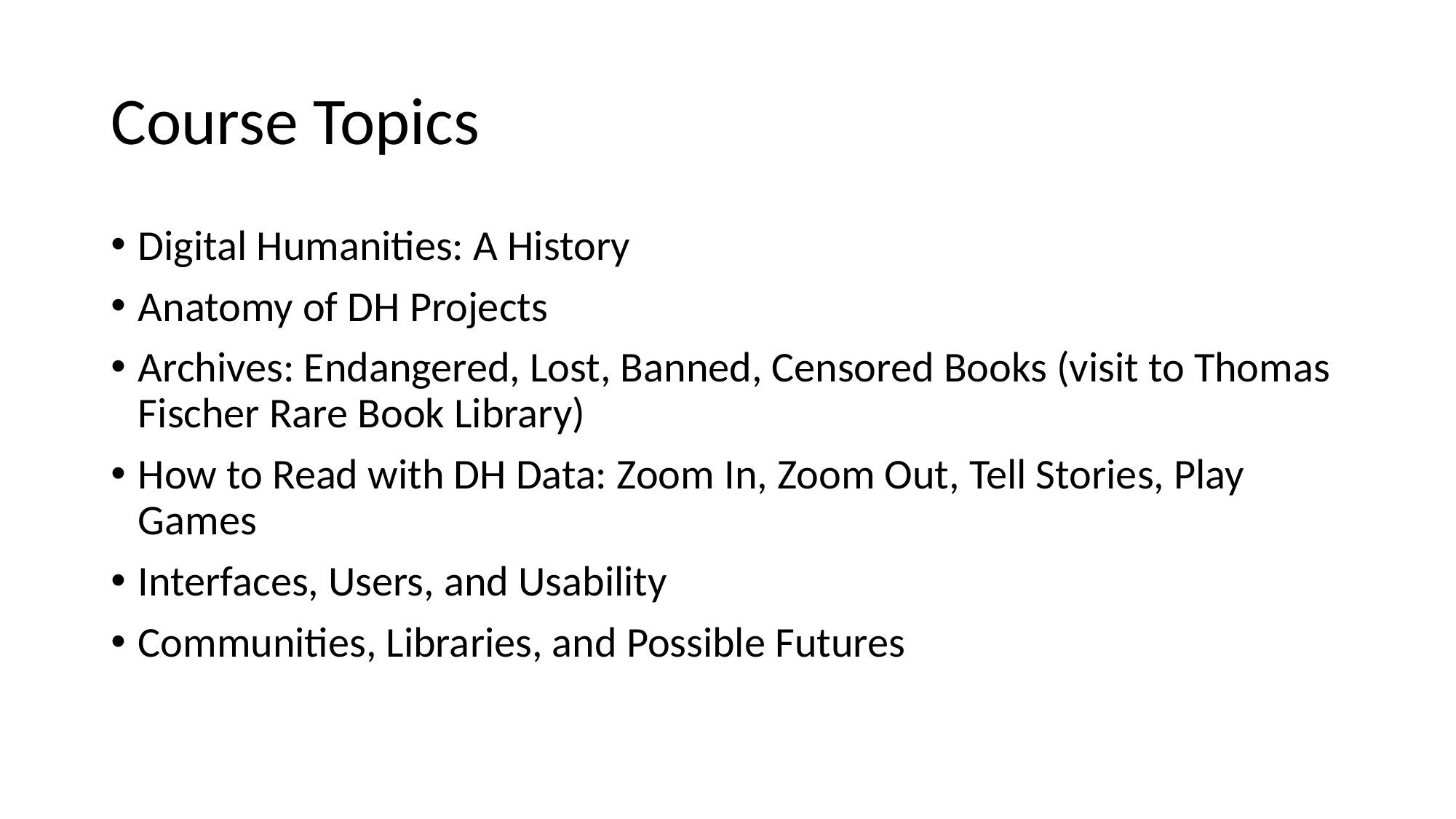

# Course Topics
Digital Humanities: A History
Anatomy of DH Projects
Archives: Endangered, Lost, Banned, Censored Books (visit to Thomas Fischer Rare Book Library)
How to Read with DH Data: Zoom In, Zoom Out, Tell Stories, Play Games
Interfaces, Users, and Usability
Communities, Libraries, and Possible Futures